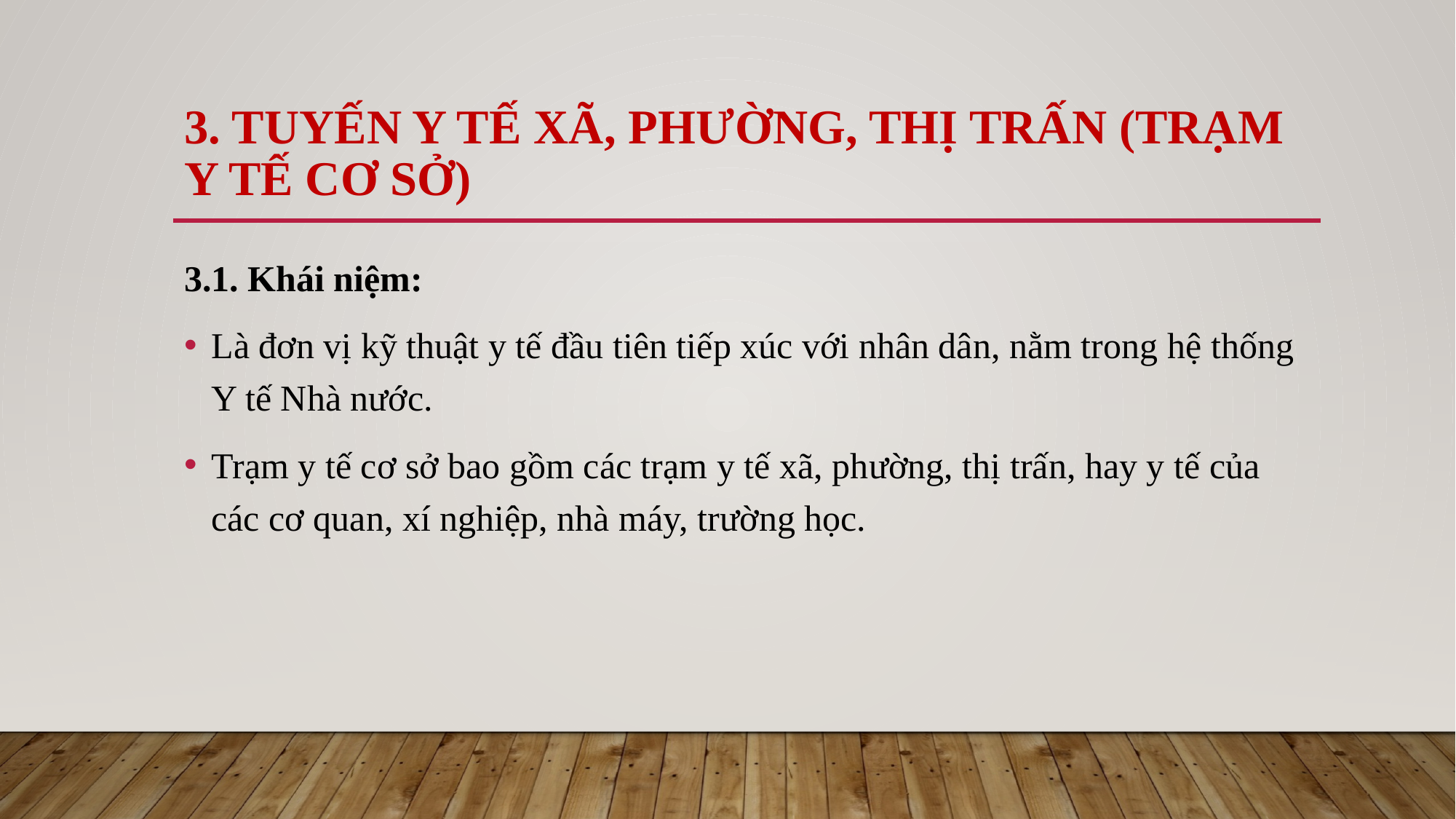

# 3. Tuyến y tế xã, phường, thị trấn (Trạm y tế cơ sở)
3.1. Khái niệm:
Là đơn vị kỹ thuật y tế đầu tiên tiếp xúc với nhân dân, nằm trong hệ thống Y tế Nhà nước.
Trạm y tế cơ sở bao gồm các trạm y tế xã, phường, thị trấn, hay y tế của các cơ quan, xí nghiệp, nhà máy, trường học.